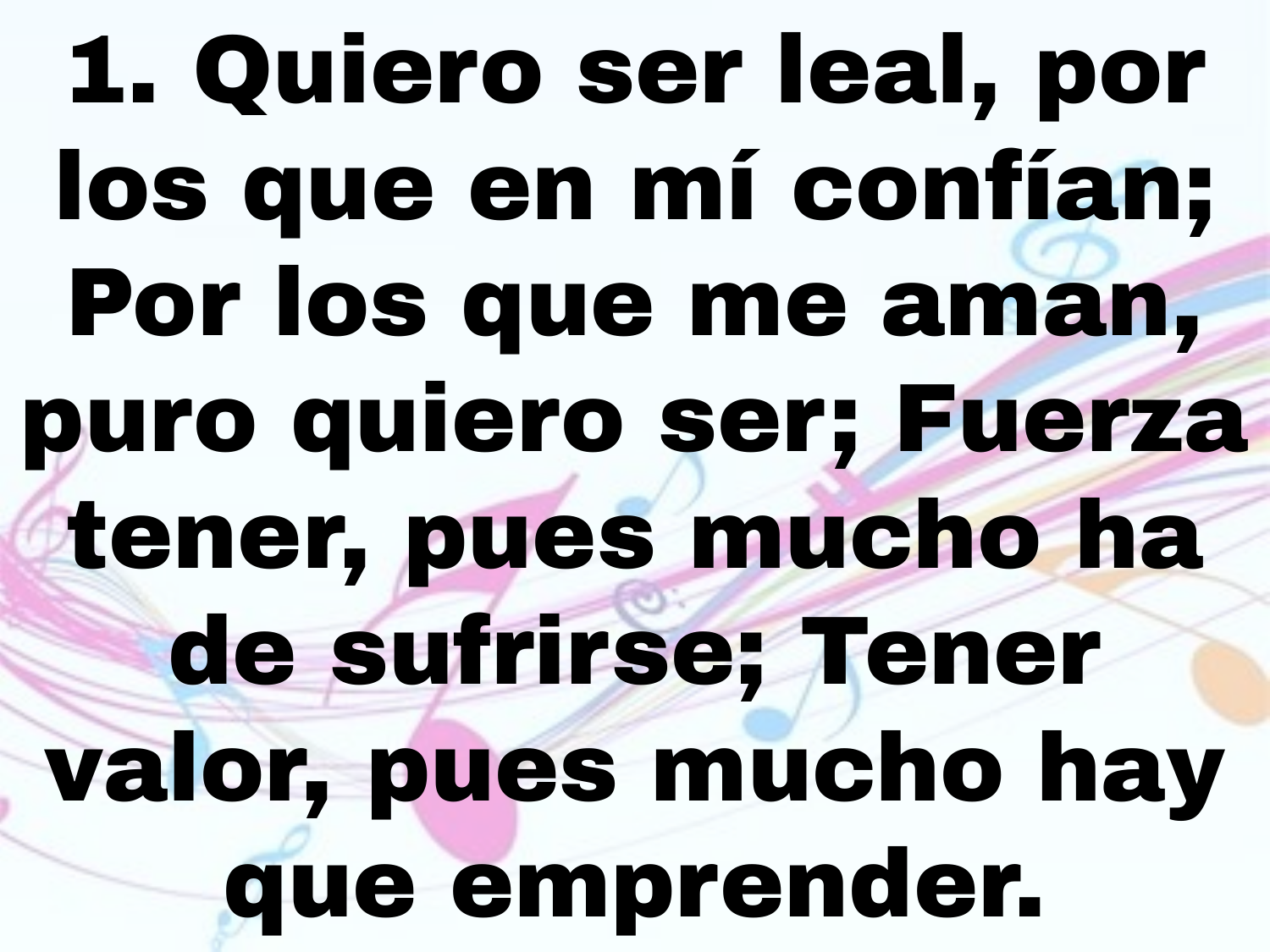

1. Quiero ser leal, por los que en mí confían; Por los que me aman, puro quiero ser; Fuerza tener, pues mucho ha de sufrirse; Tener valor, pues mucho hay que emprender.